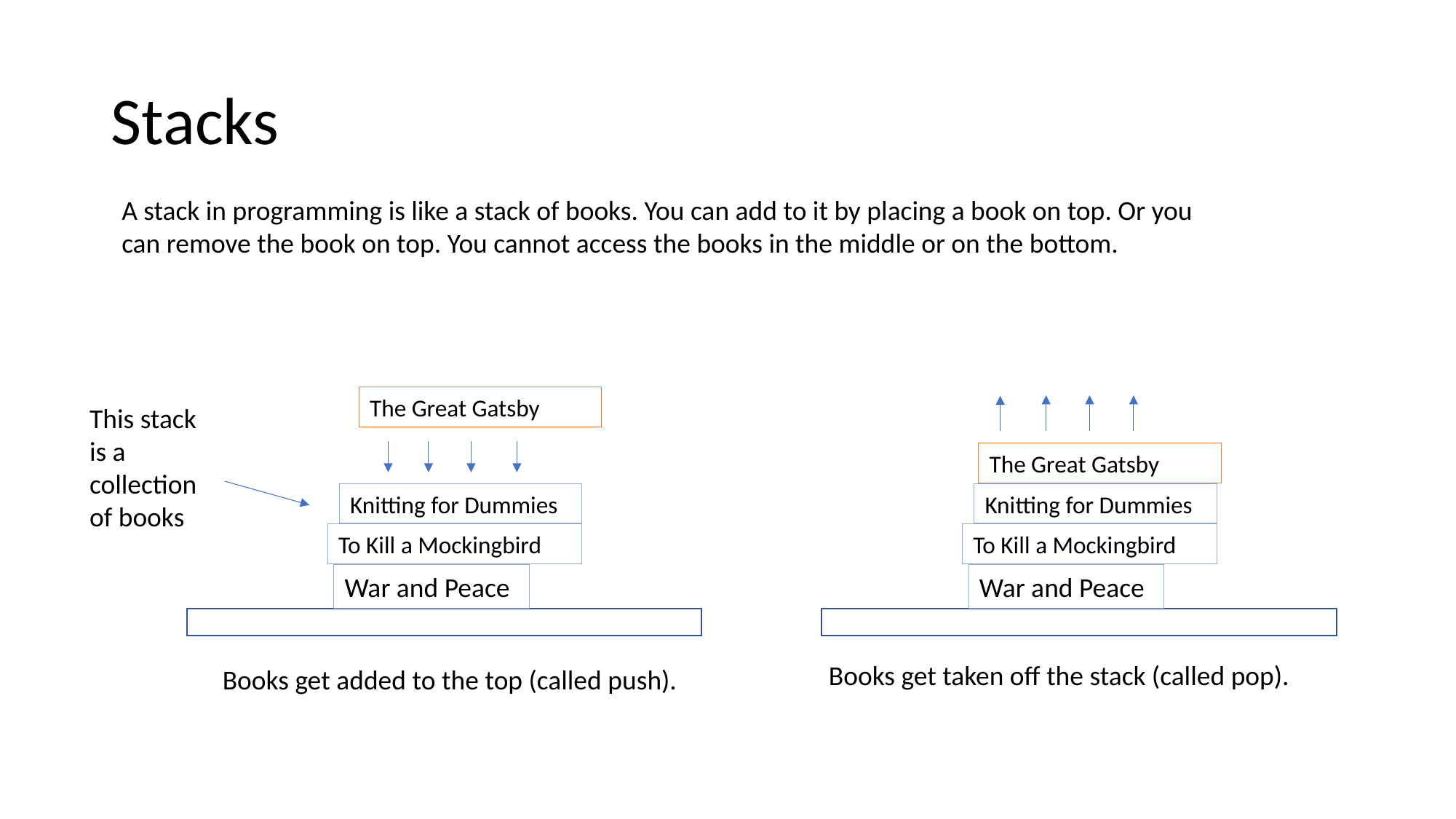

# Stacks
A stack in programming is like a stack of books. You can add to it by placing a book on top. Or you can remove the book on top. You cannot access the books in the middle or on the bottom.
The Great Gatsby
This stack is a collection of books
The Great Gatsby
Knitting for Dummies
Knitting for Dummies
To Kill a Mockingbird
To Kill a Mockingbird
War and Peace
War and Peace

Books get taken off the stack (called pop).
Books get added to the top (called push).